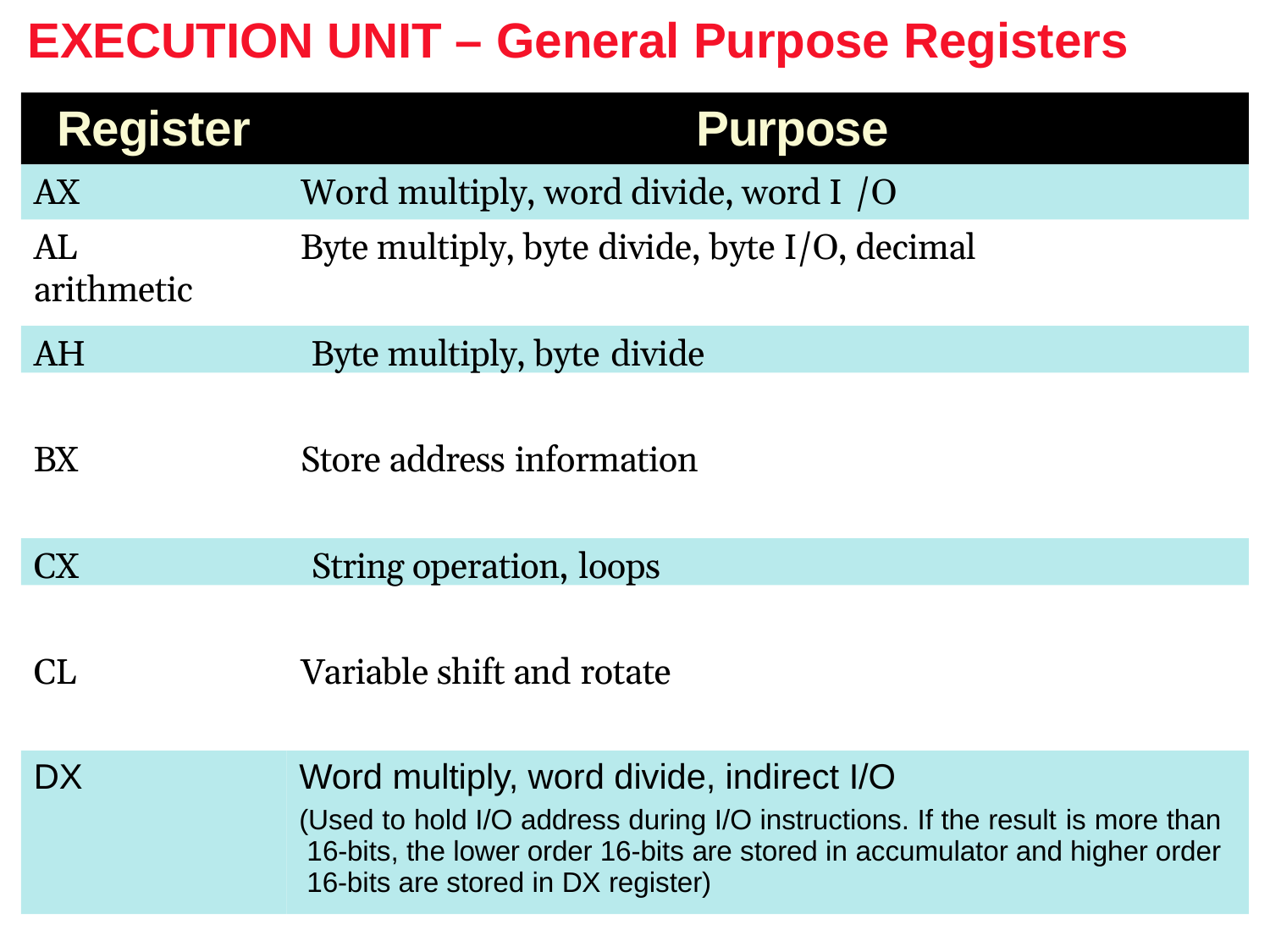

# EXECUTION UNIT – General Purpose Registers
Register	Purpose
AX	Word multiply, word divide, word I /O
AL	Byte multiply, byte divide, byte I/O, decimal arithmetic

AH	Byte multiply, byte divide
BX	Store address information
CX	String operation, loops
CL	Variable shift and rotate
Word multiply, word divide, indirect I/O
(Used to hold I/O address during I/O instructions. If the result is more than  16-bits, the lower order 16-bits are stored in accumulator and higher order  16-bits are stored in DX register)

DX
9